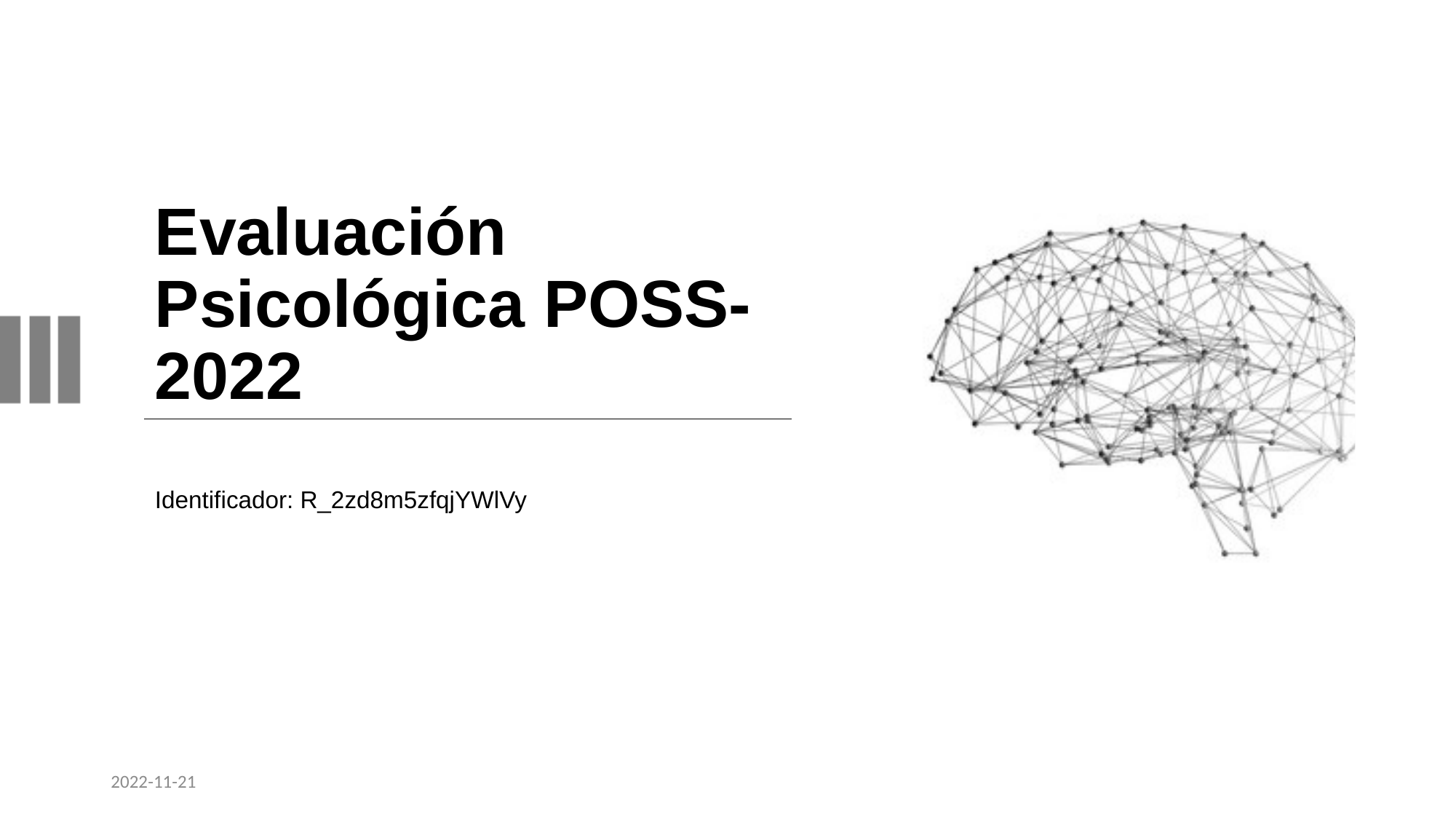

# Evaluación Psicológica POSS-2022
Identificador: R_2zd8m5zfqjYWlVy
2022-11-21